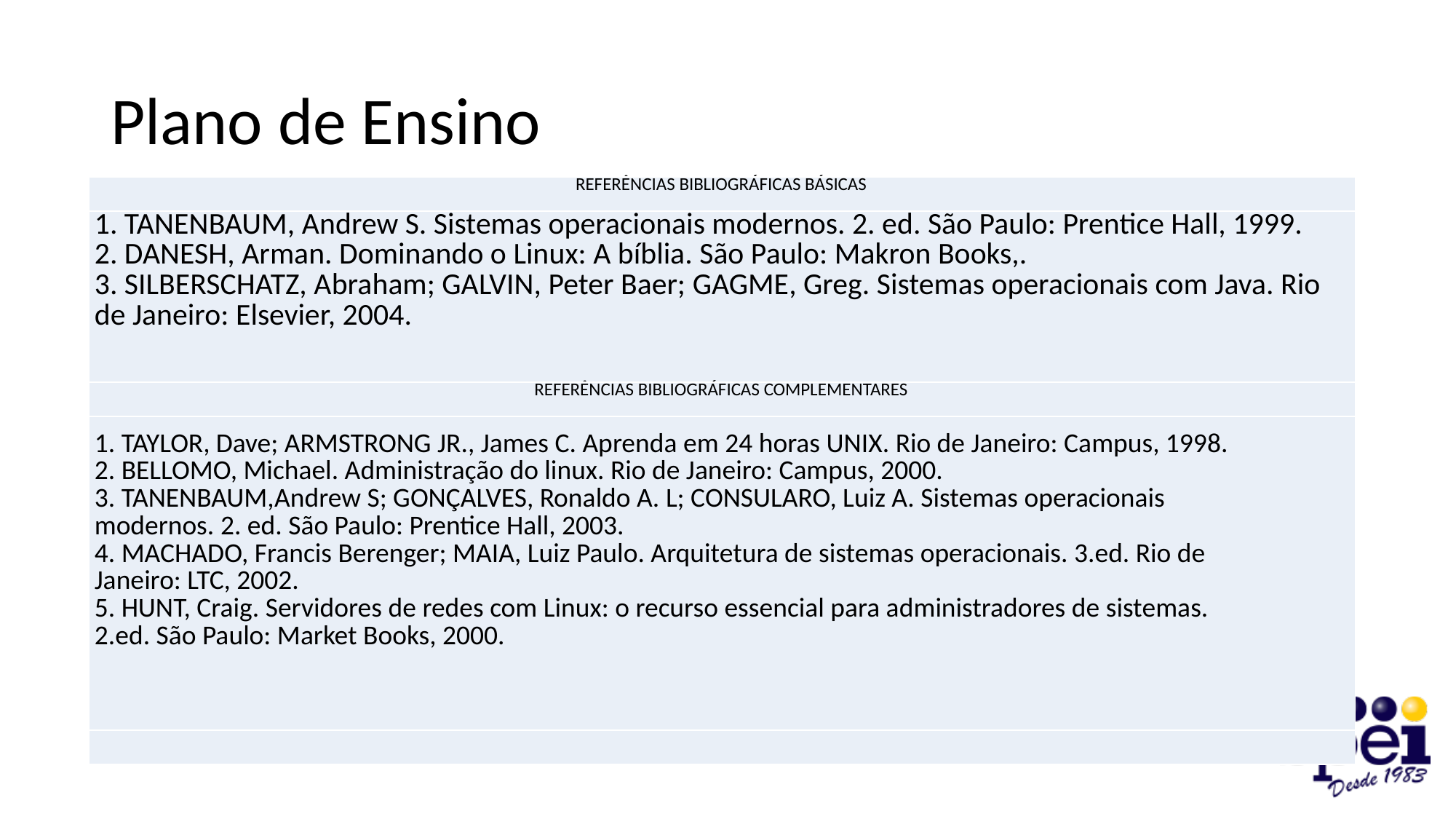

# Plano de Ensino
| REFERÊNCIAS BIBLIOGRÁFICAS BÁSICAS |
| --- |
| 1. TANENBAUM, Andrew S. Sistemas operacionais modernos. 2. ed. São Paulo: Prentice Hall, 1999. 2. DANESH, Arman. Dominando o Linux: A bíblia. São Paulo: Makron Books,. 3. SILBERSCHATZ, Abraham; GALVIN, Peter Baer; GAGME, Greg. Sistemas operacionais com Java. Rio de Janeiro: Elsevier, 2004. |
| REFERÊNCIAS BIBLIOGRÁFICAS COMPLEMENTARES |
| 1. TAYLOR, Dave; ARMSTRONG JR., James C. Aprenda em 24 horas UNIX. Rio de Janeiro: Campus, 1998. 2. BELLOMO, Michael. Administração do linux. Rio de Janeiro: Campus, 2000. 3. TANENBAUM,Andrew S; GONÇALVES, Ronaldo A. L; CONSULARO, Luiz A. Sistemas operacionais modernos. 2. ed. São Paulo: Prentice Hall, 2003. 4. MACHADO, Francis Berenger; MAIA, Luiz Paulo. Arquitetura de sistemas operacionais. 3.ed. Rio de Janeiro: LTC, 2002. 5. HUNT, Craig. Servidores de redes com Linux: o recurso essencial para administradores de sistemas. 2.ed. São Paulo: Market Books, 2000. |
|  |